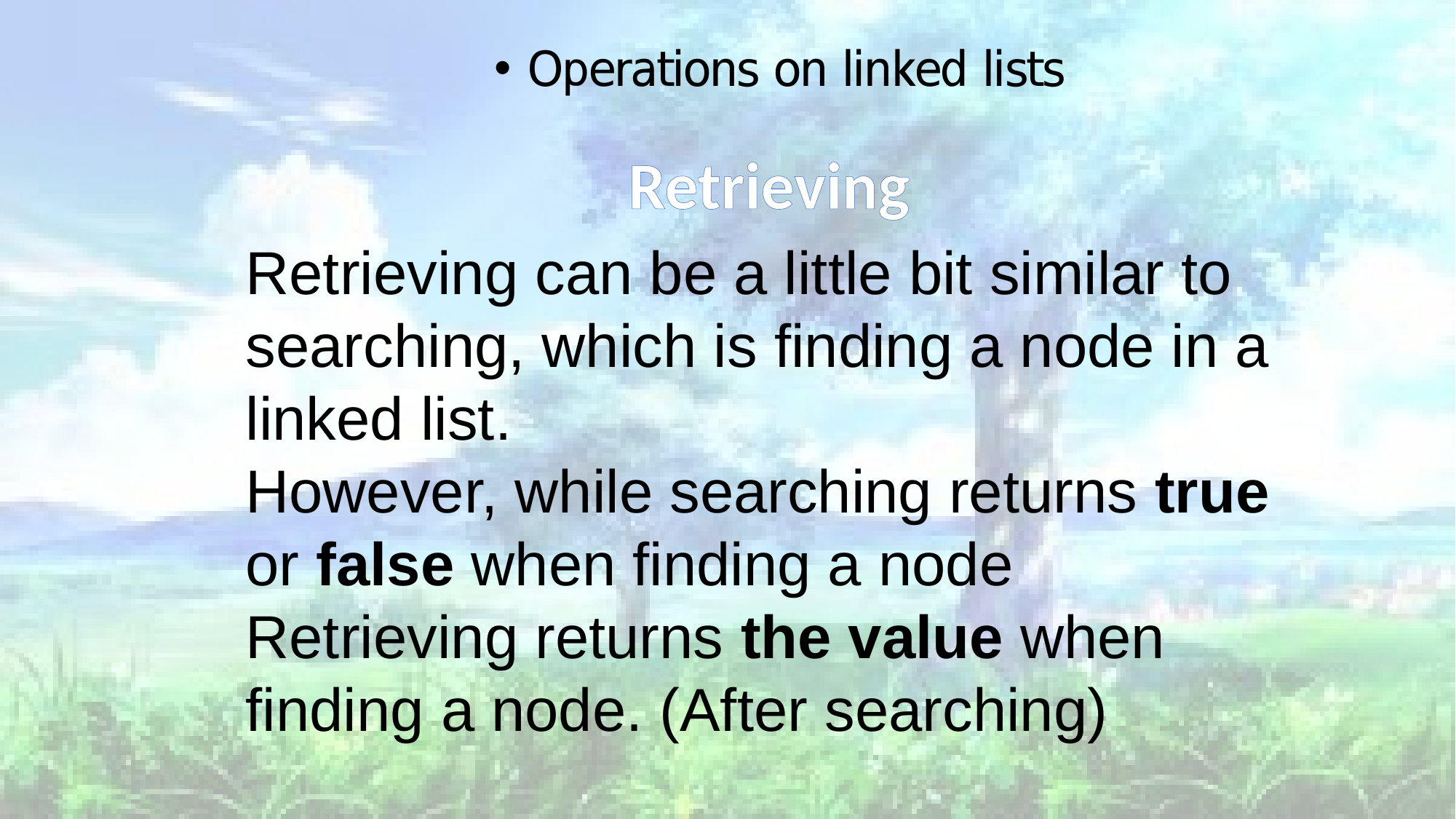

Operations on linked lists
Retrieving
Retrieving can be a little bit similar to searching, which is finding a node in a linked list.
However, while searching returns true or false when finding a node
Retrieving returns the value when finding a node. (After searching)